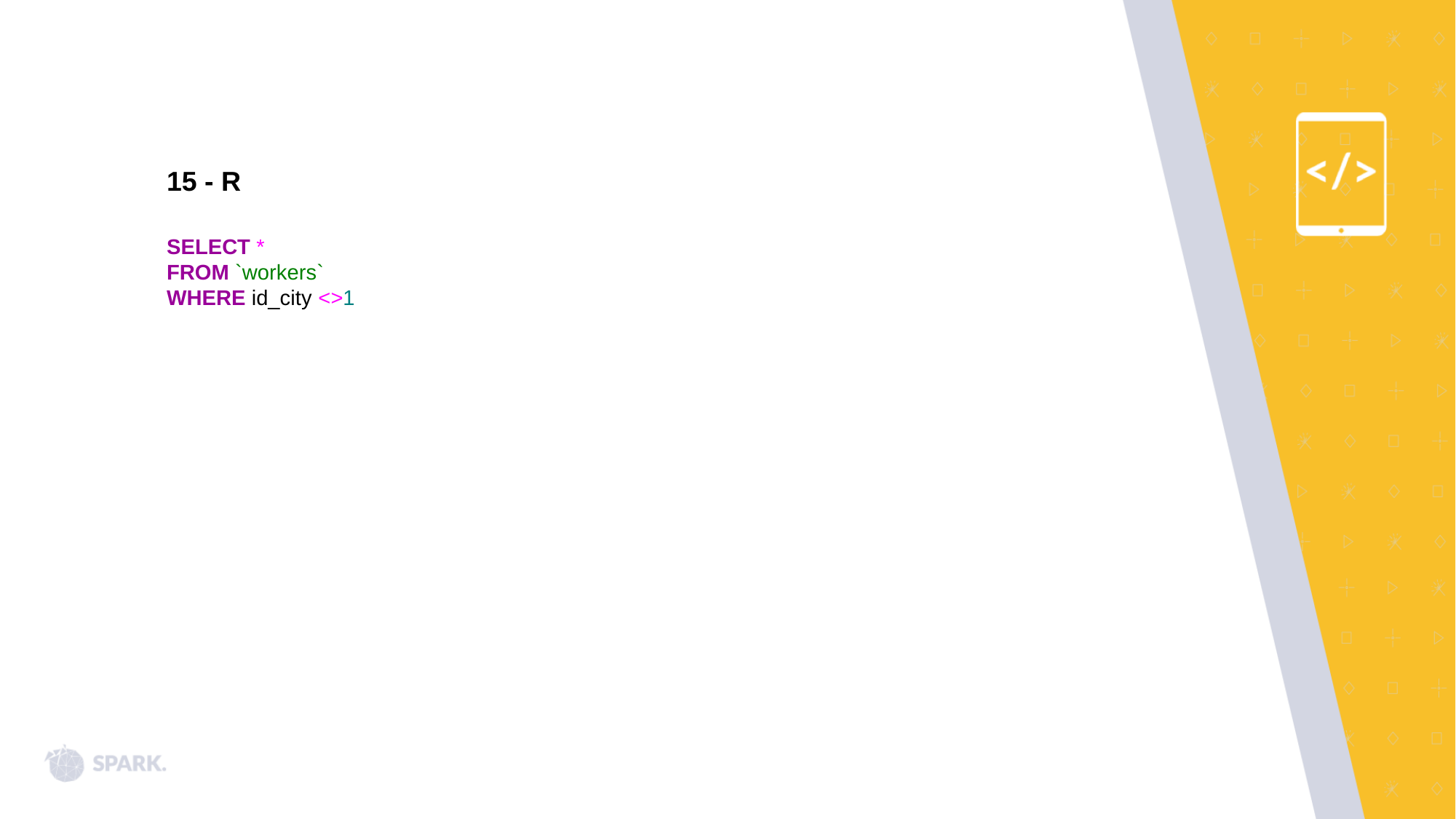

15 - R
SELECT *
FROM `workers`
WHERE id_city <>1